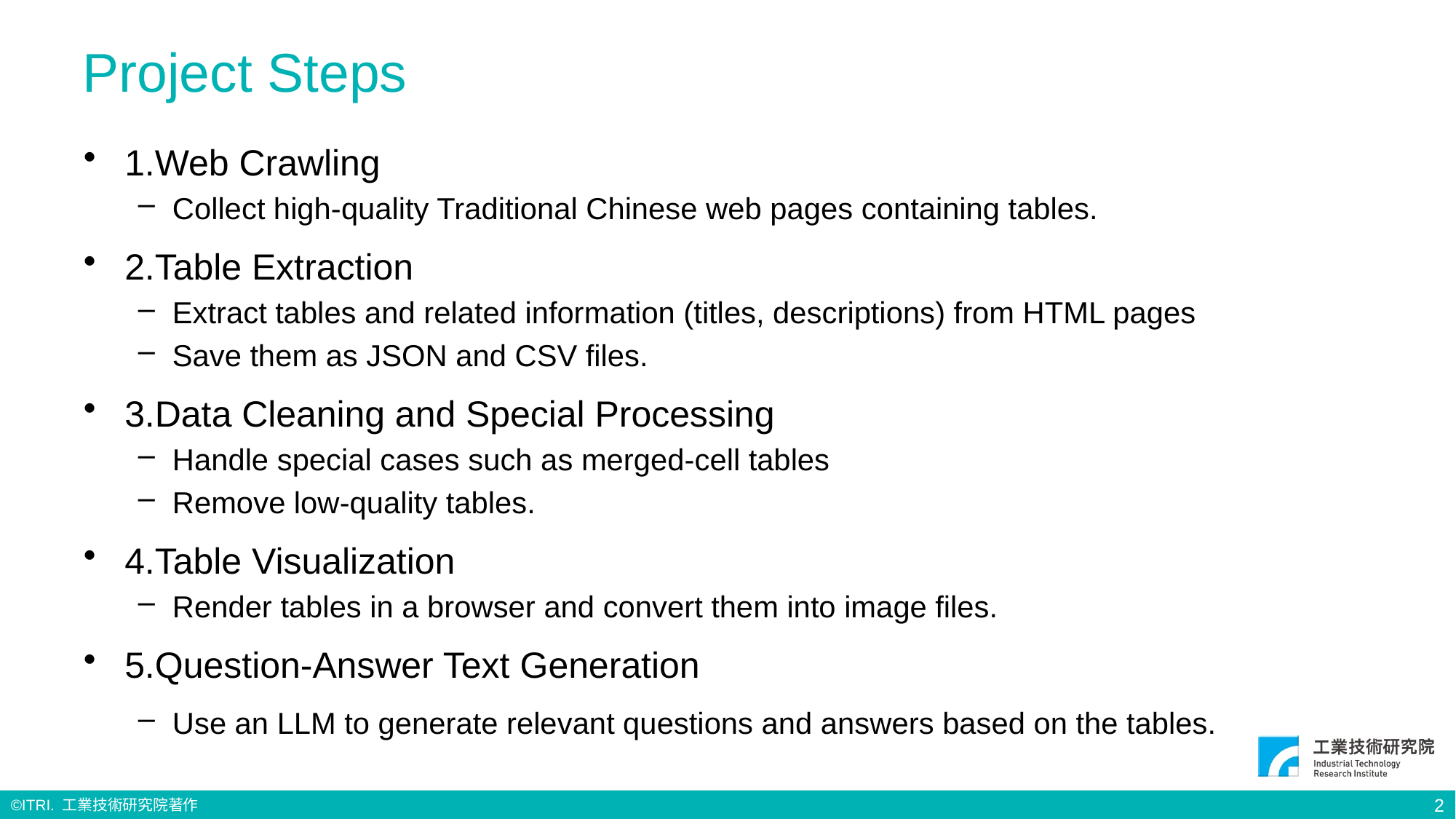

# Project Steps
1.Web Crawling
Collect high-quality Traditional Chinese web pages containing tables.
2.Table Extraction
Extract tables and related information (titles, descriptions) from HTML pages
Save them as JSON and CSV files.
3.Data Cleaning and Special Processing
Handle special cases such as merged-cell tables
Remove low-quality tables.
4.Table Visualization
Render tables in a browser and convert them into image files.
5.Question-Answer Text Generation
Use an LLM to generate relevant questions and answers based on the tables.

2